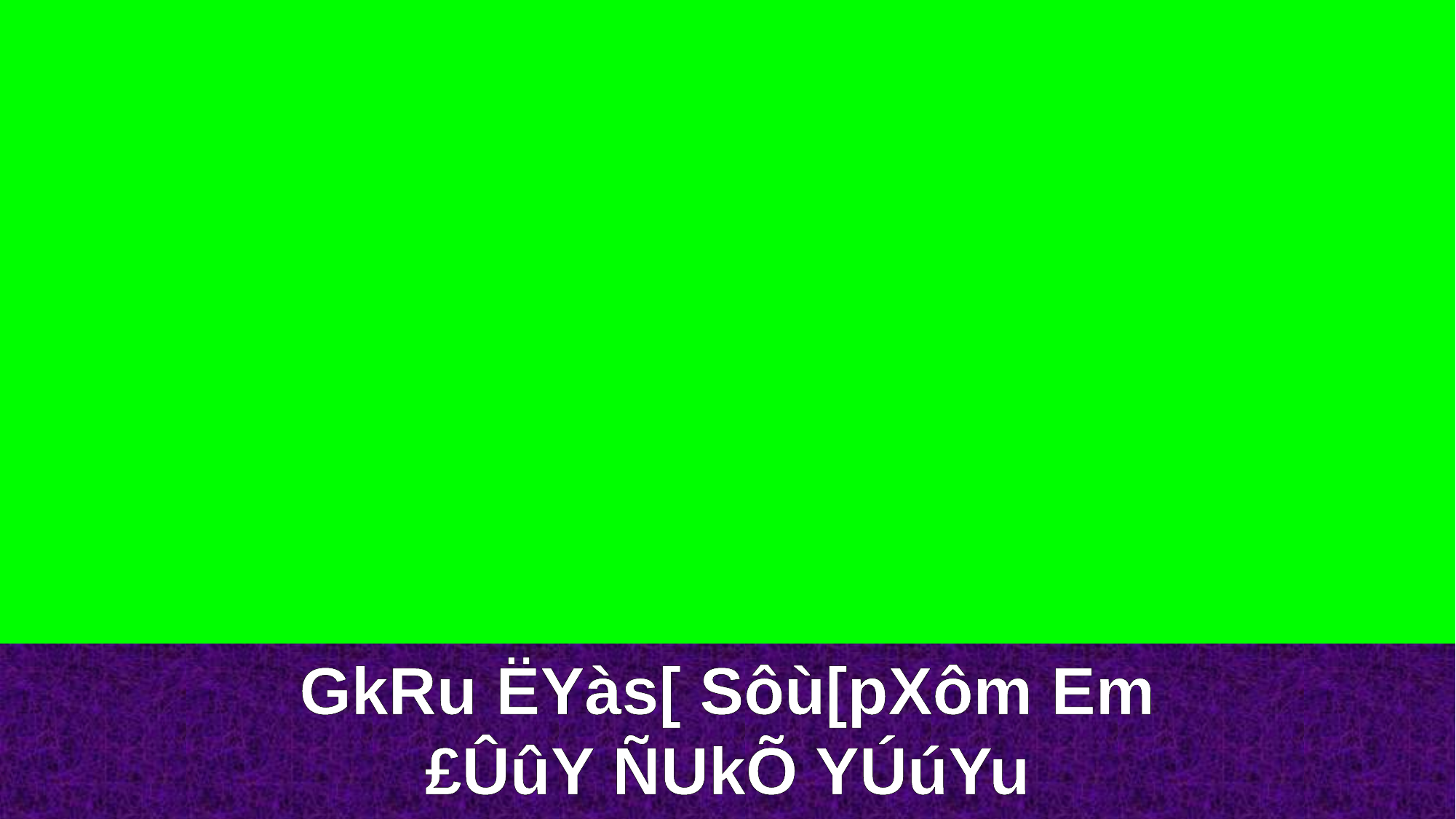

GkRu ËYàs[ Sôù[pXôm Em £ÛûY ÑUkÕ YÚúYu